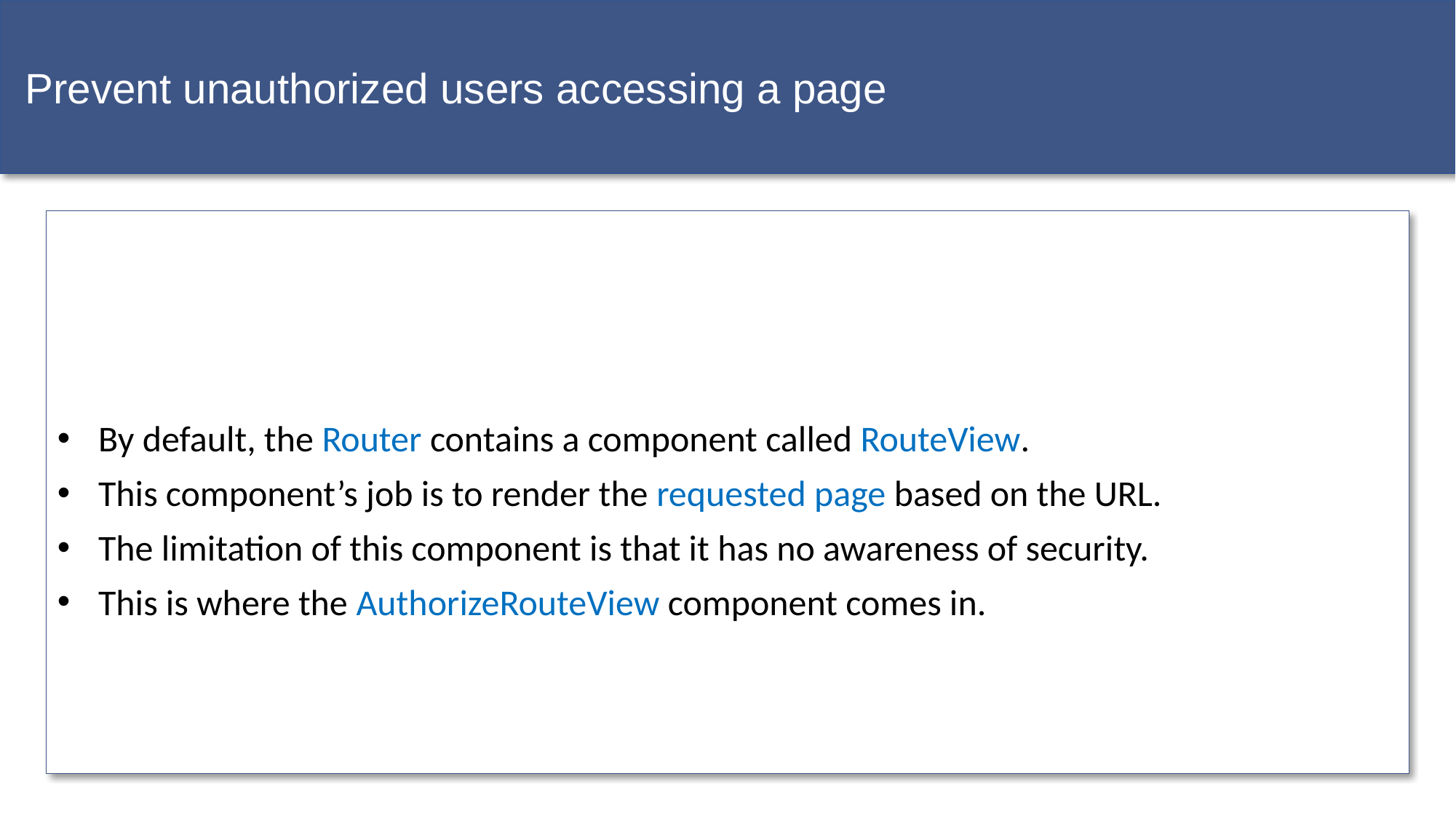

Prevent unauthorized users accessing a page

By default, the Router contains a component called RouteView.
This component’s job is to render the requested page based on the URL.
The limitation of this component is that it has no awareness of security.
This is where the AuthorizeRouteView component comes in.